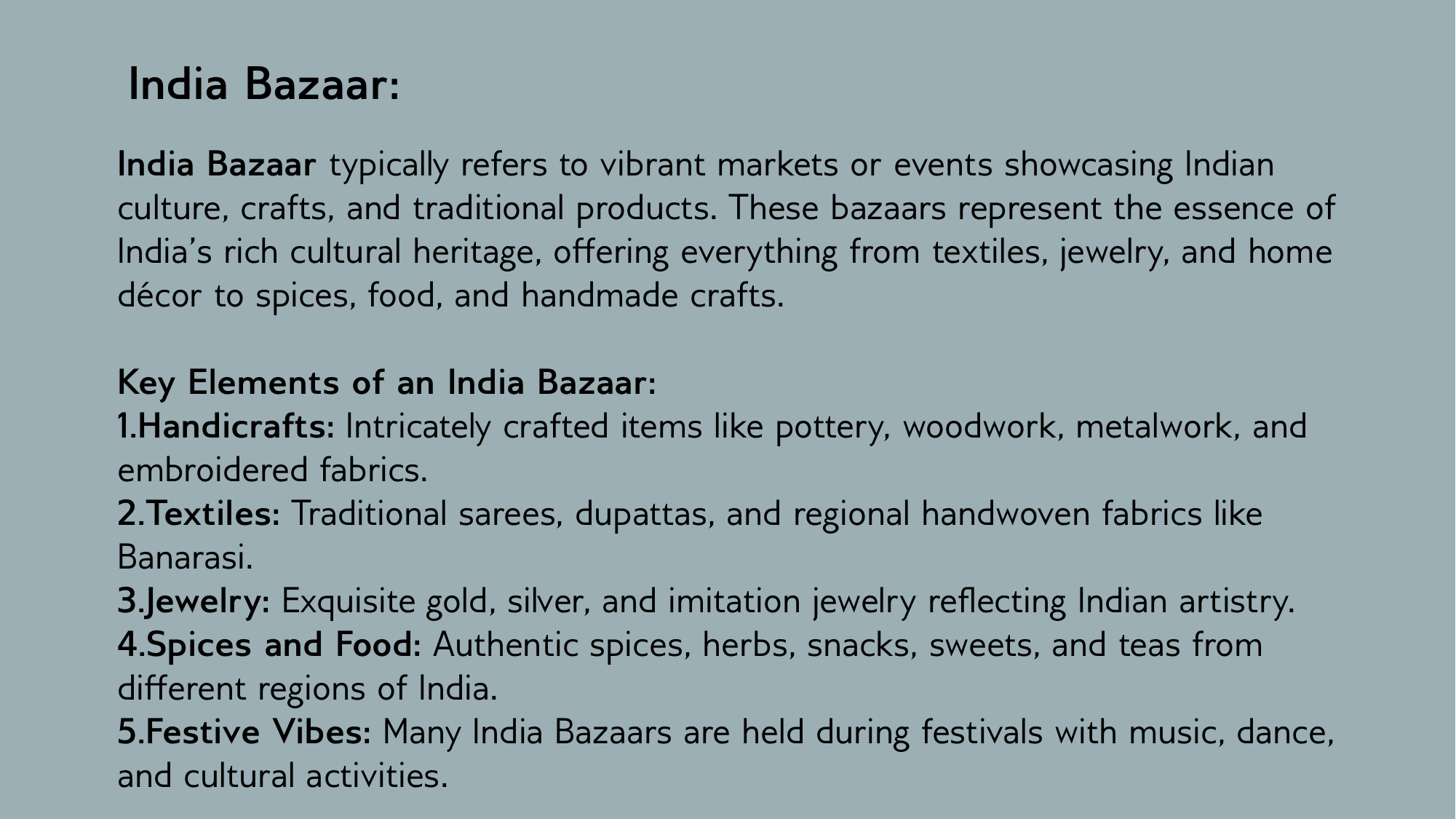

India Bazaar:
India Bazaar typically refers to vibrant markets or events showcasing Indian culture, crafts, and traditional products. These bazaars represent the essence of India’s rich cultural heritage, offering everything from textiles, jewelry, and home décor to spices, food, and handmade crafts.

Key Elements of an India Bazaar:
Handicrafts: Intricately crafted items like pottery, woodwork, metalwork, and embroidered fabrics.
Textiles: Traditional sarees, dupattas, and regional handwoven fabrics like Banarasi.
Jewelry: Exquisite gold, silver, and imitation jewelry reflecting Indian artistry.
Spices and Food: Authentic spices, herbs, snacks, sweets, and teas from different regions of India.
Festive Vibes: Many India Bazaars are held during festivals with music, dance, and cultural activities.